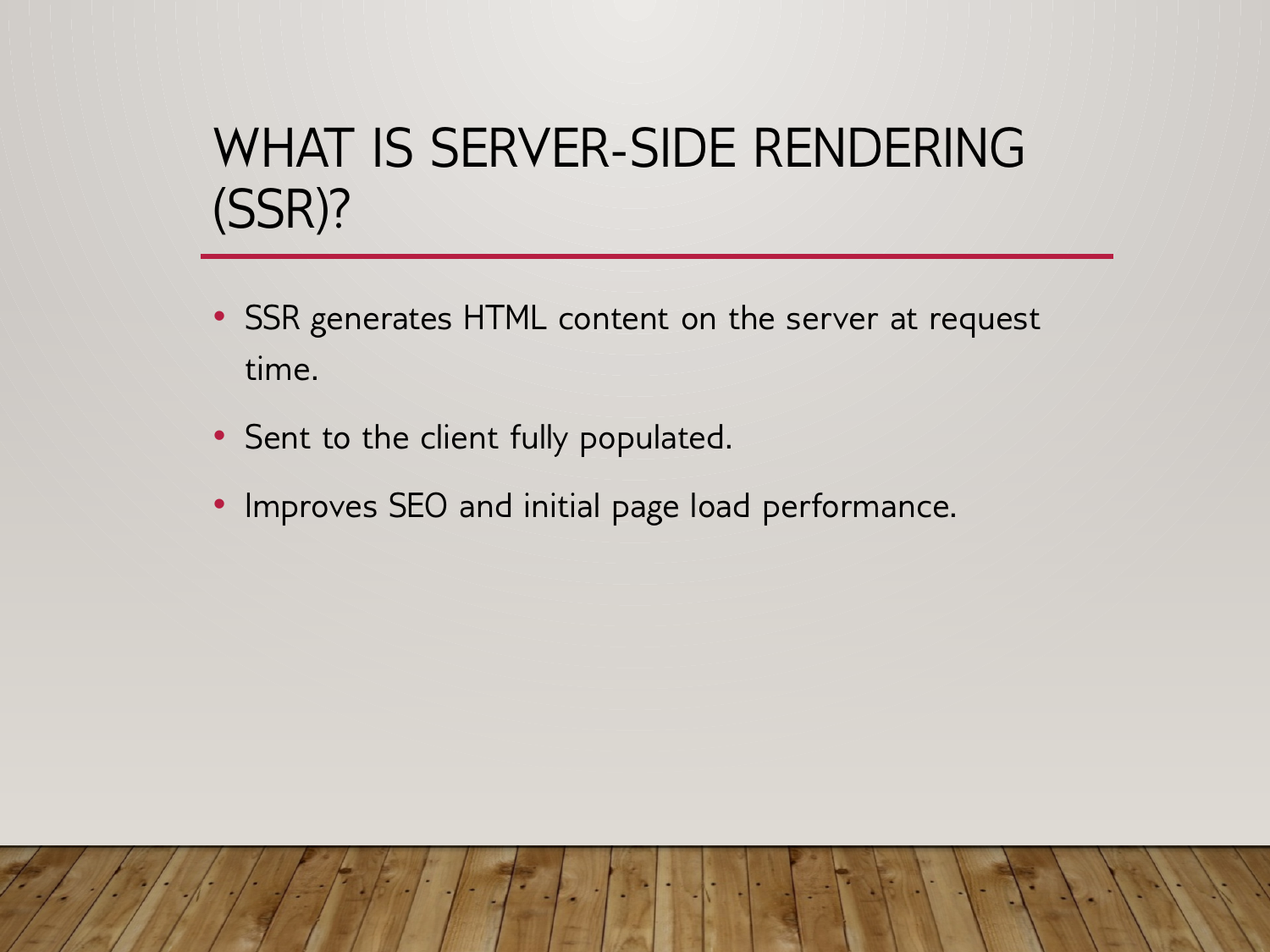

# What is Server-Side Rendering (SSR)?
SSR generates HTML content on the server at request time.
Sent to the client fully populated.
Improves SEO and initial page load performance.